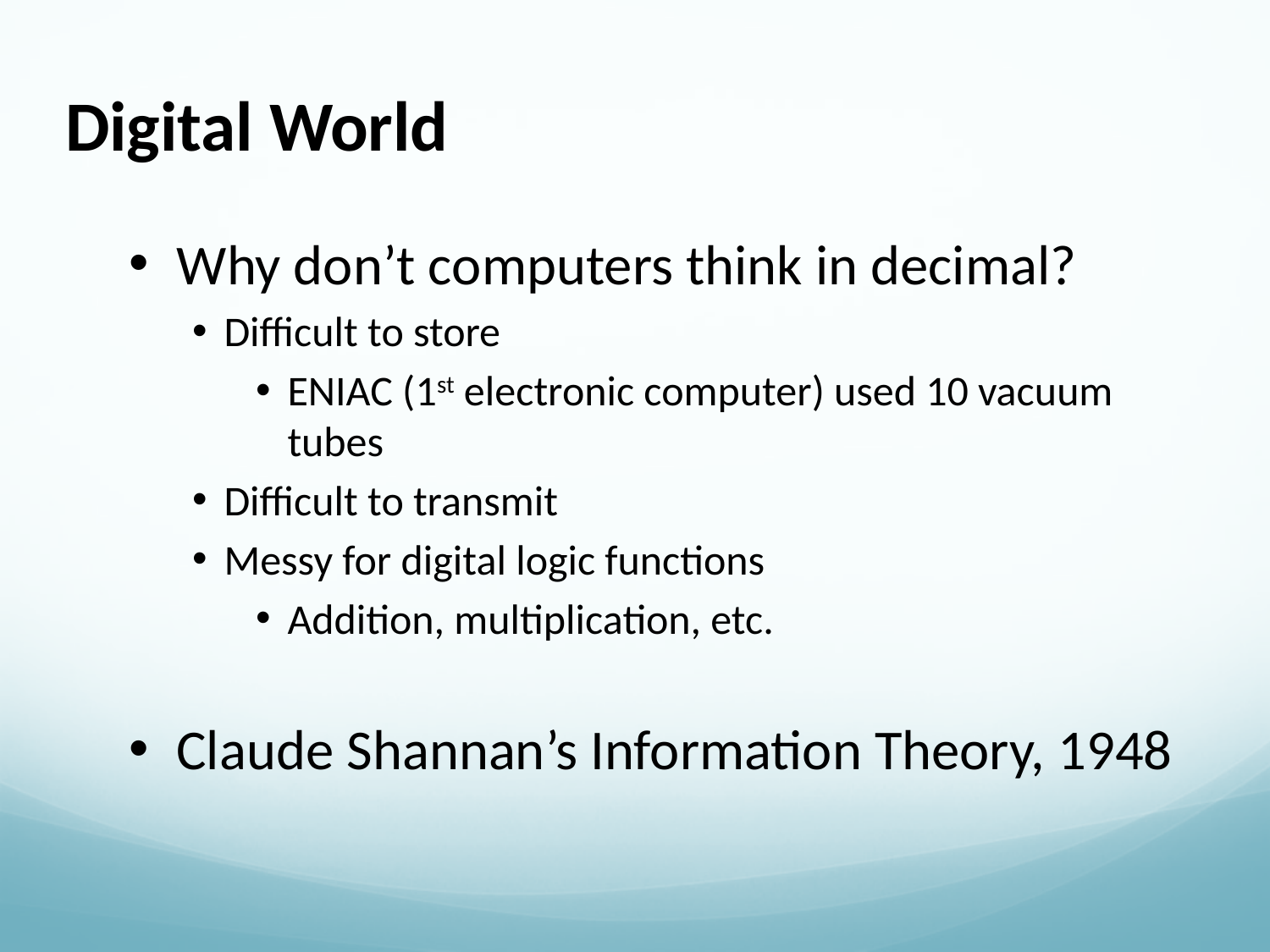

Digital World
Why don’t computers think in decimal?
Difficult to store
ENIAC (1st electronic computer) used 10 vacuum tubes
Difficult to transmit
Messy for digital logic functions
Addition, multiplication, etc.

Claude Shannan’s Information Theory, 1948